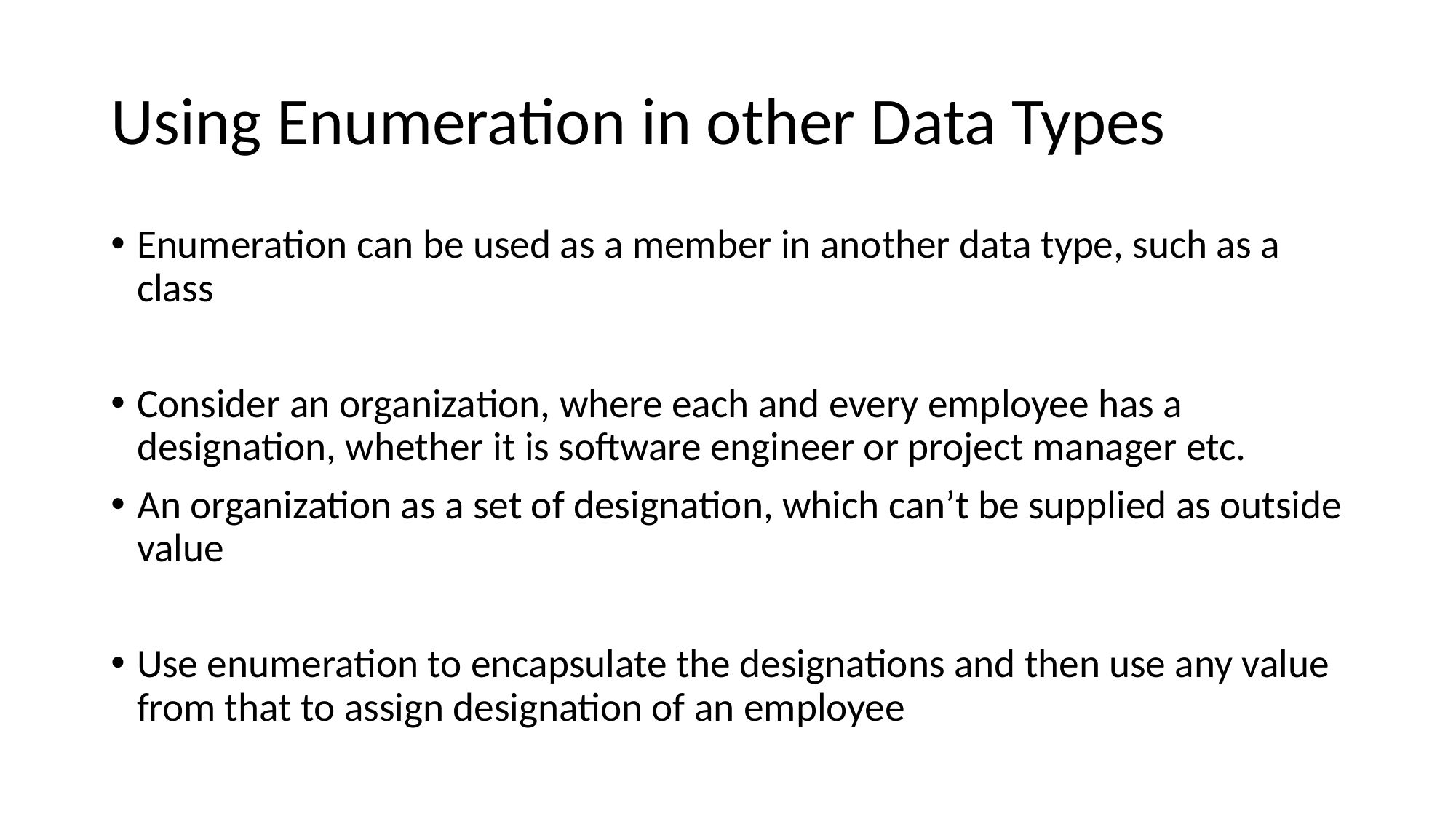

# Using Enumeration in other Data Types
Enumeration can be used as a member in another data type, such as a class

Consider an organization, where each and every employee has a designation, whether it is software engineer or project manager etc.
An organization as a set of designation, which can’t be supplied as outside value

Use enumeration to encapsulate the designations and then use any value from that to assign designation of an employee